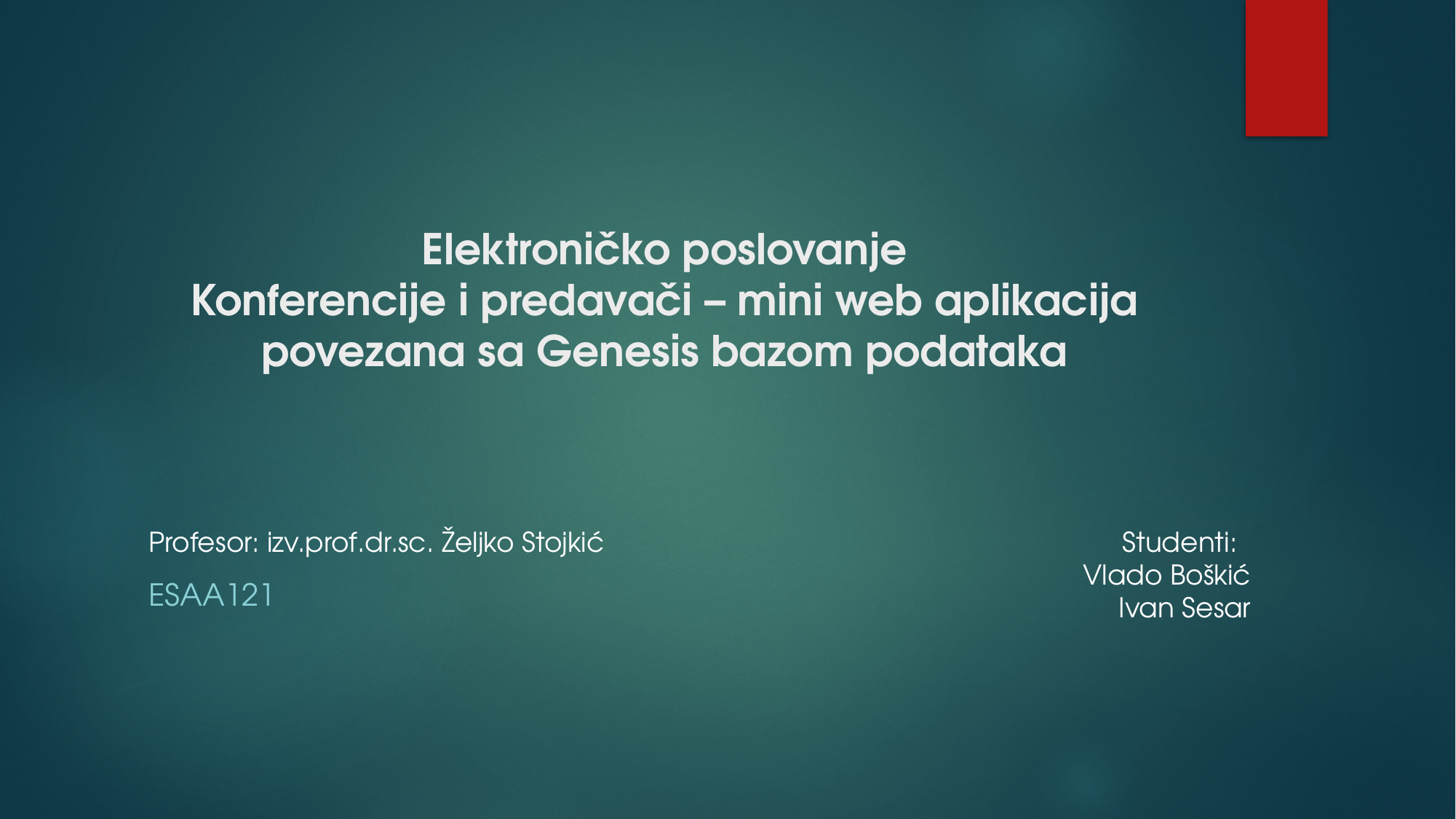

# Elektroničko poslovanje Konferencije i predavači – mini web aplikacija povezana sa Genesis bazom podataka
Profesor: izv.prof.dr.sc. Željko Stojkić                                                                    Studenti:
Vlado Boškić
Ivan Sesar

esaa121